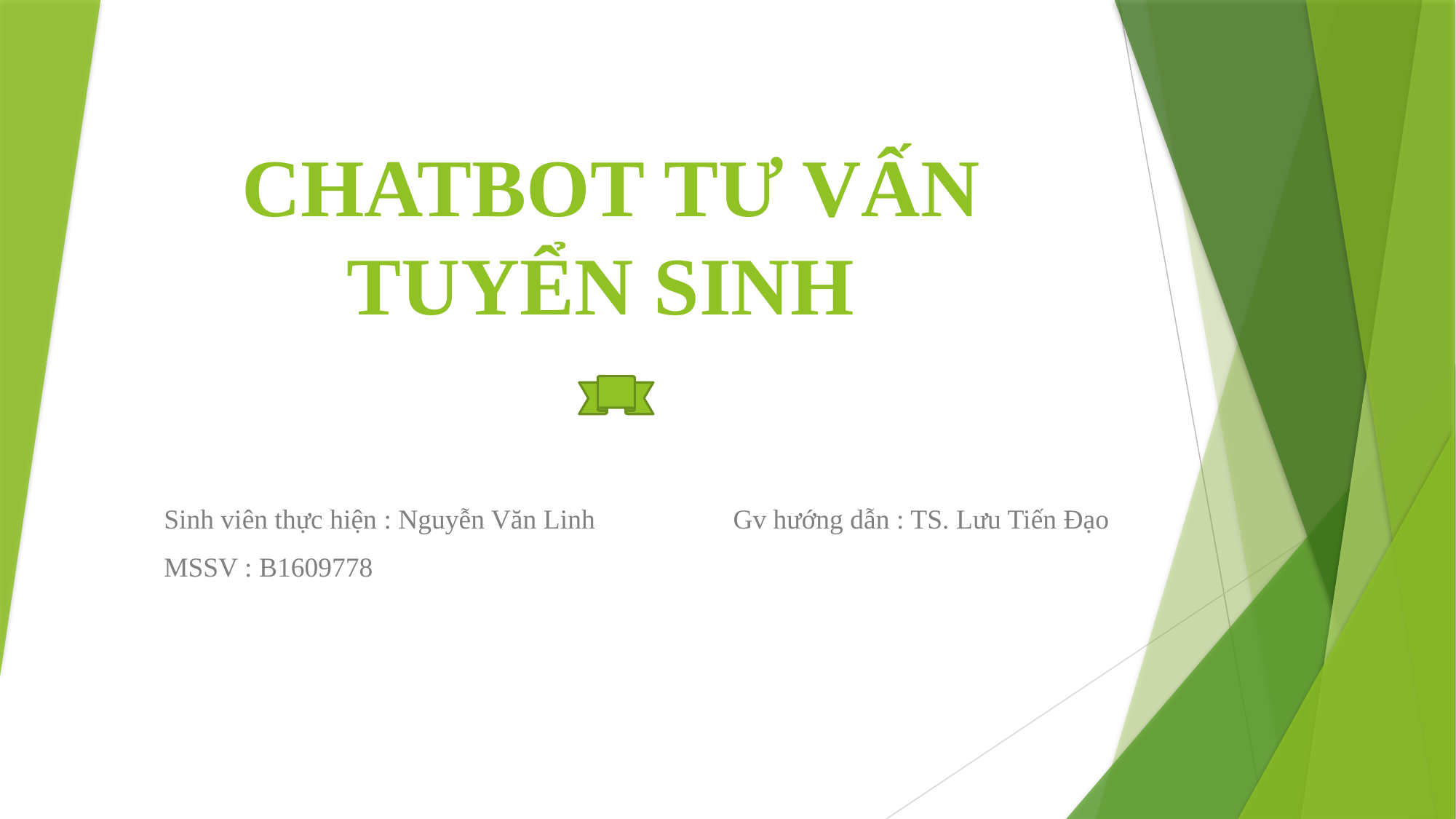

# CHATBOT TƯ VẤN TUYỂN SINH

Sinh viên thực hiện : Nguyễn Văn Linh                    Gv hướng dẫn : TS. Lưu Tiến Đạo
MSSV : B1609778